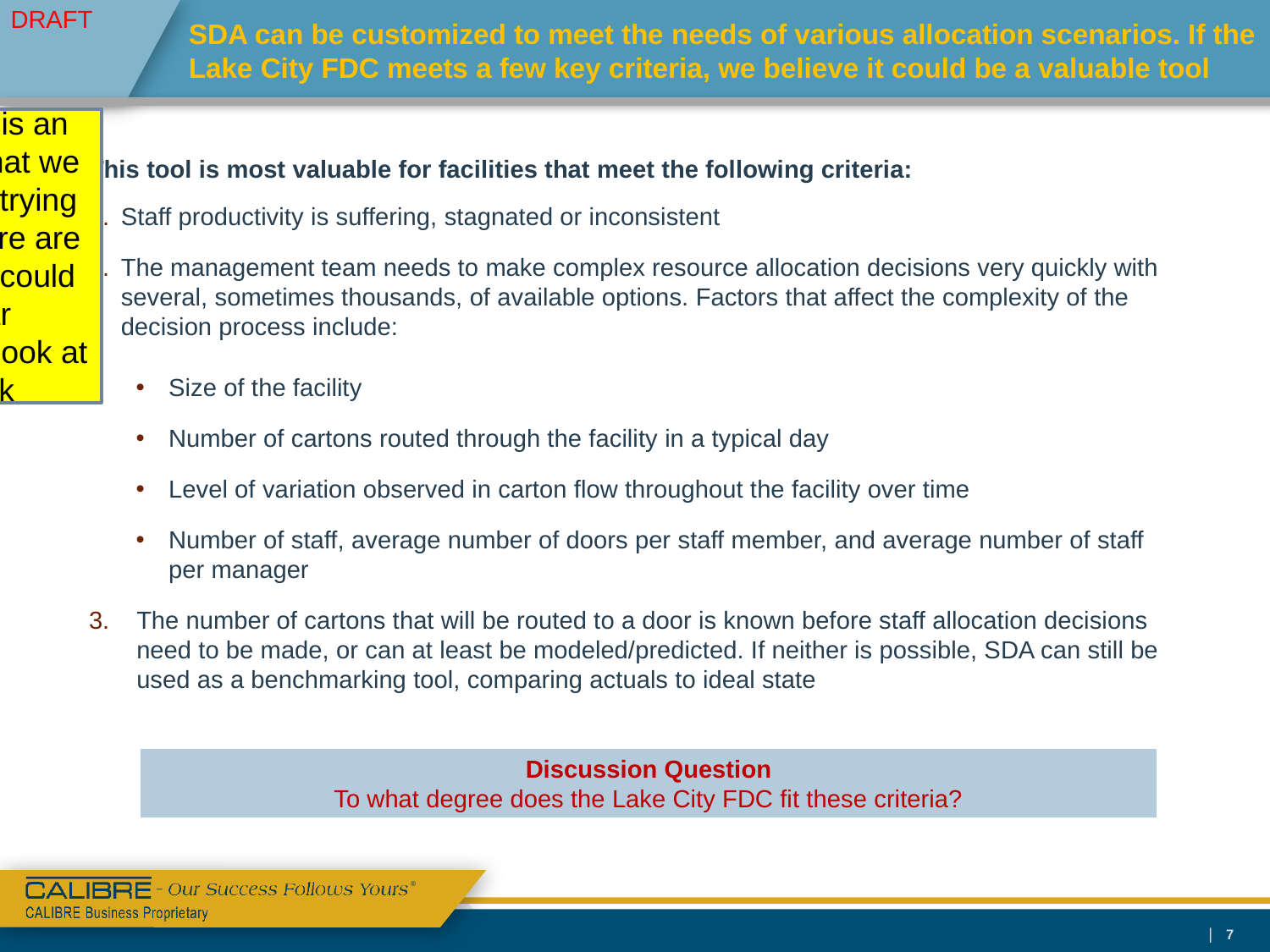

# SDA can be customized to meet the needs of various allocation scenarios. If the Lake City FDC meets a few key criteria, we believe it could be a valuable tool
Re-message to: here is an example product of what we can do vs necessarily trying to sell this product. Here are some other things we could do that use similar approaches (inbound) look at slide from old deck
This tool is most valuable for facilities that meet the following criteria:
Staff productivity is suffering, stagnated or inconsistent
The management team needs to make complex resource allocation decisions very quickly with several, sometimes thousands, of available options. Factors that affect the complexity of the decision process include:
Size of the facility
Number of cartons routed through the facility in a typical day
Level of variation observed in carton flow throughout the facility over time
Number of staff, average number of doors per staff member, and average number of staff per manager
The number of cartons that will be routed to a door is known before staff allocation decisions need to be made, or can at least be modeled/predicted. If neither is possible, SDA can still be used as a benchmarking tool, comparing actuals to ideal state

Discussion Question
To what degree does the Lake City FDC fit these criteria?